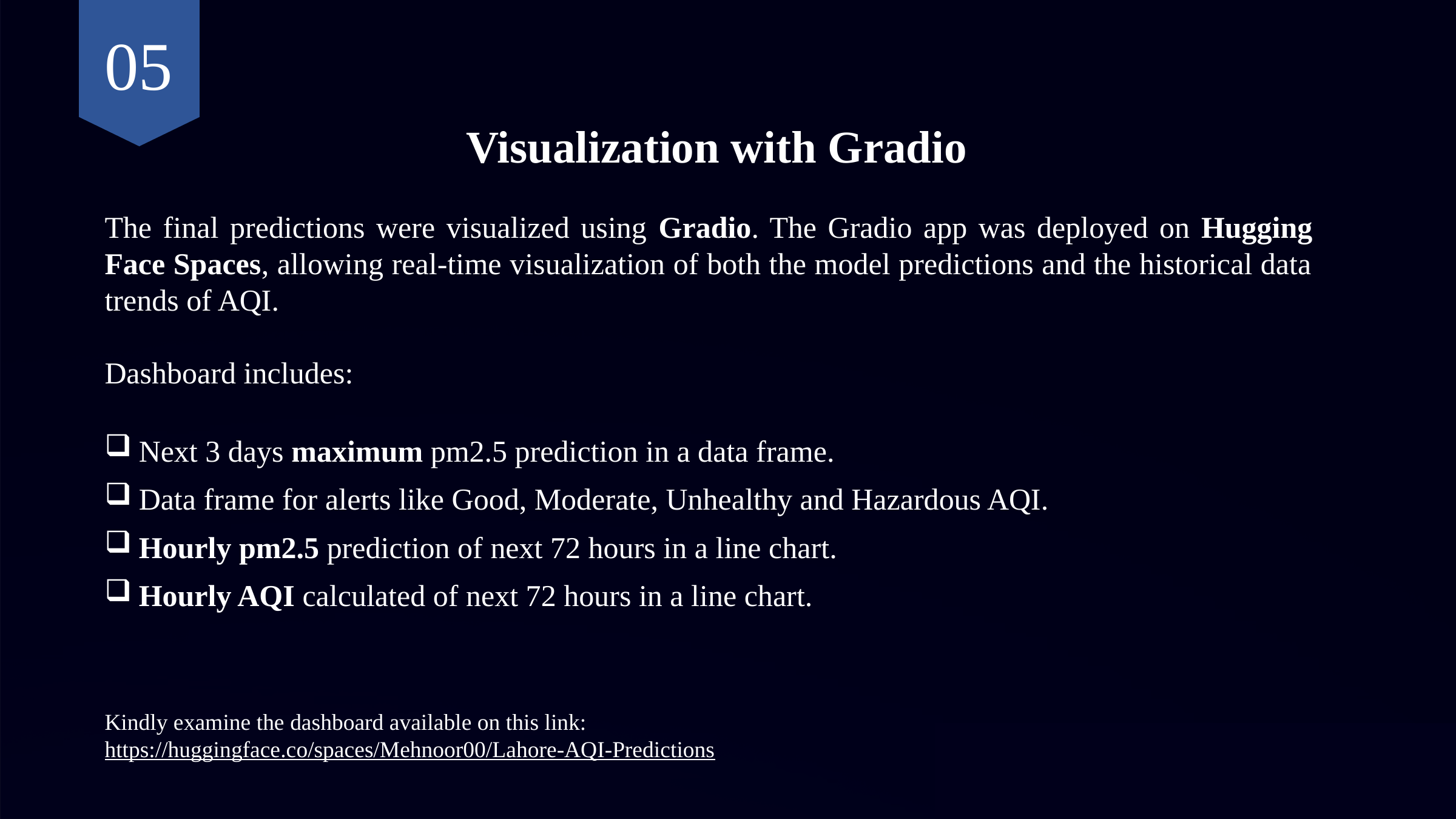

05
Visualization with Gradio
The final predictions were visualized using Gradio. The Gradio app was deployed on Hugging Face Spaces, allowing real-time visualization of both the model predictions and the historical data trends of AQI.

Dashboard includes:

Next 3 days maximum pm2.5 prediction in a data frame.
Data frame for alerts like Good, Moderate, Unhealthy and Hazardous AQI.
Hourly pm2.5 prediction of next 72 hours in a line chart.
Hourly AQI calculated of next 72 hours in a line chart.
Kindly examine the dashboard available on this link:
https://huggingface.co/spaces/Mehnoor00/Lahore-AQI-Predictions